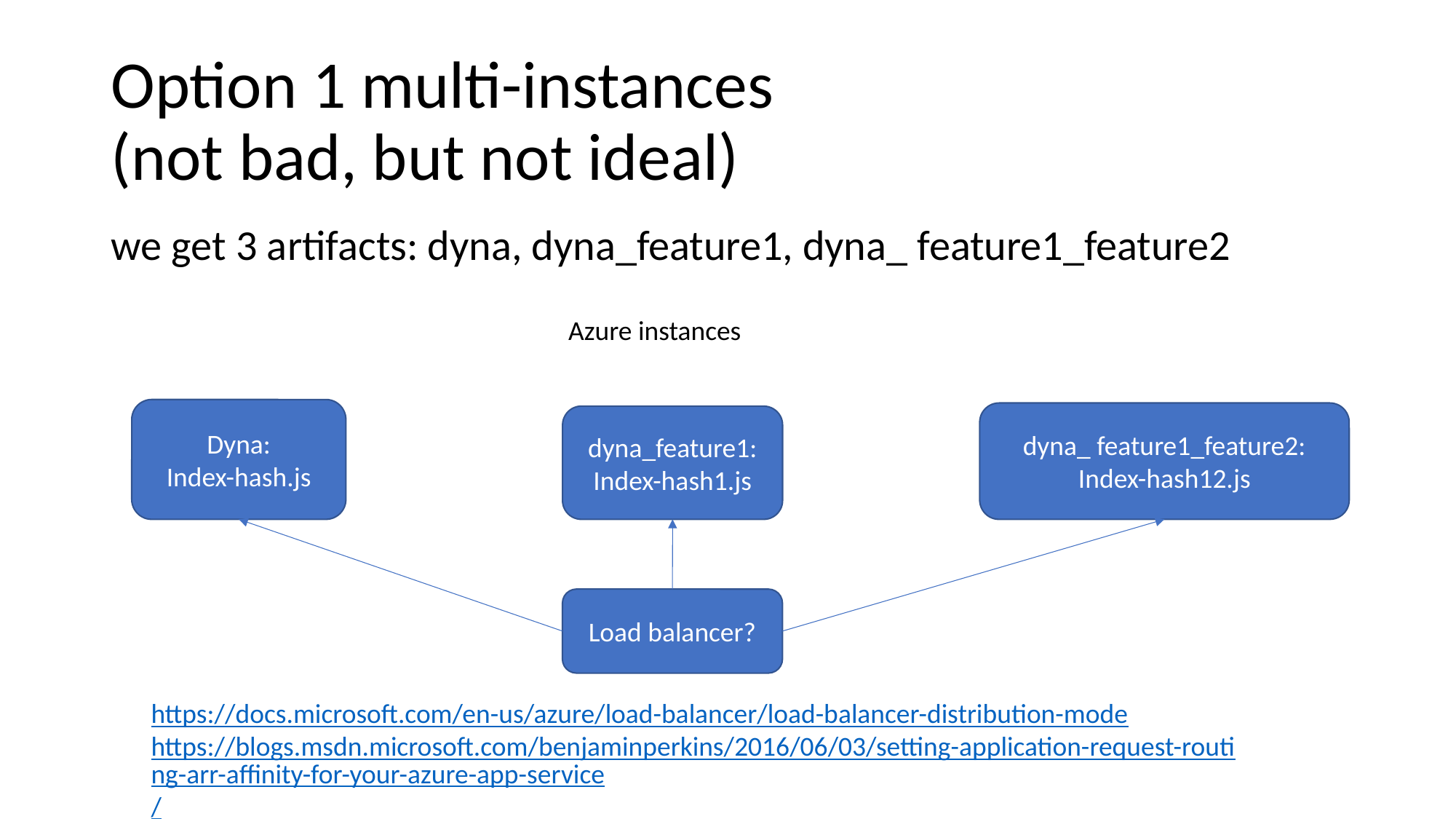

# Option 1 multi-instances (not bad, but not ideal)
we get 3 artifacts: dyna, dyna_feature1, dyna_ feature1_feature2

Azure instances
Dyna:
Index-hash.js
dyna_ feature1_feature2:
Index-hash12.js
dyna_feature1:
Index-hash1.js
Load balancer?
https://docs.microsoft.com/en-us/azure/load-balancer/load-balancer-distribution-mode
https://blogs.msdn.microsoft.com/benjaminperkins/2016/06/03/setting-application-request-routing-arr-affinity-for-your-azure-app-service/